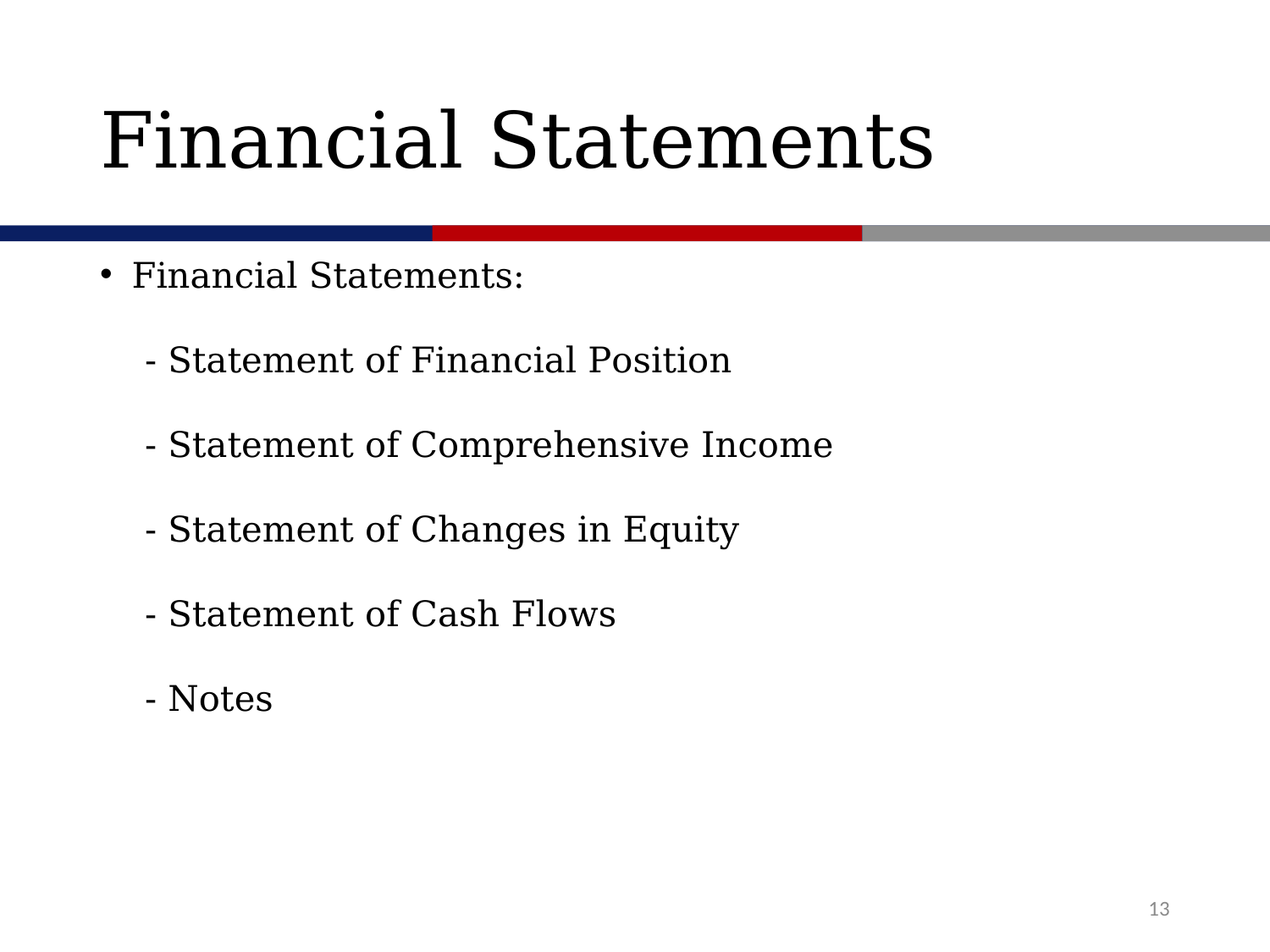

# Financial Statements
Financial Statements:
    - Statement of Financial Position
    - Statement of Comprehensive Income
    - Statement of Changes in Equity
    - Statement of Cash Flows
    - Notes
13